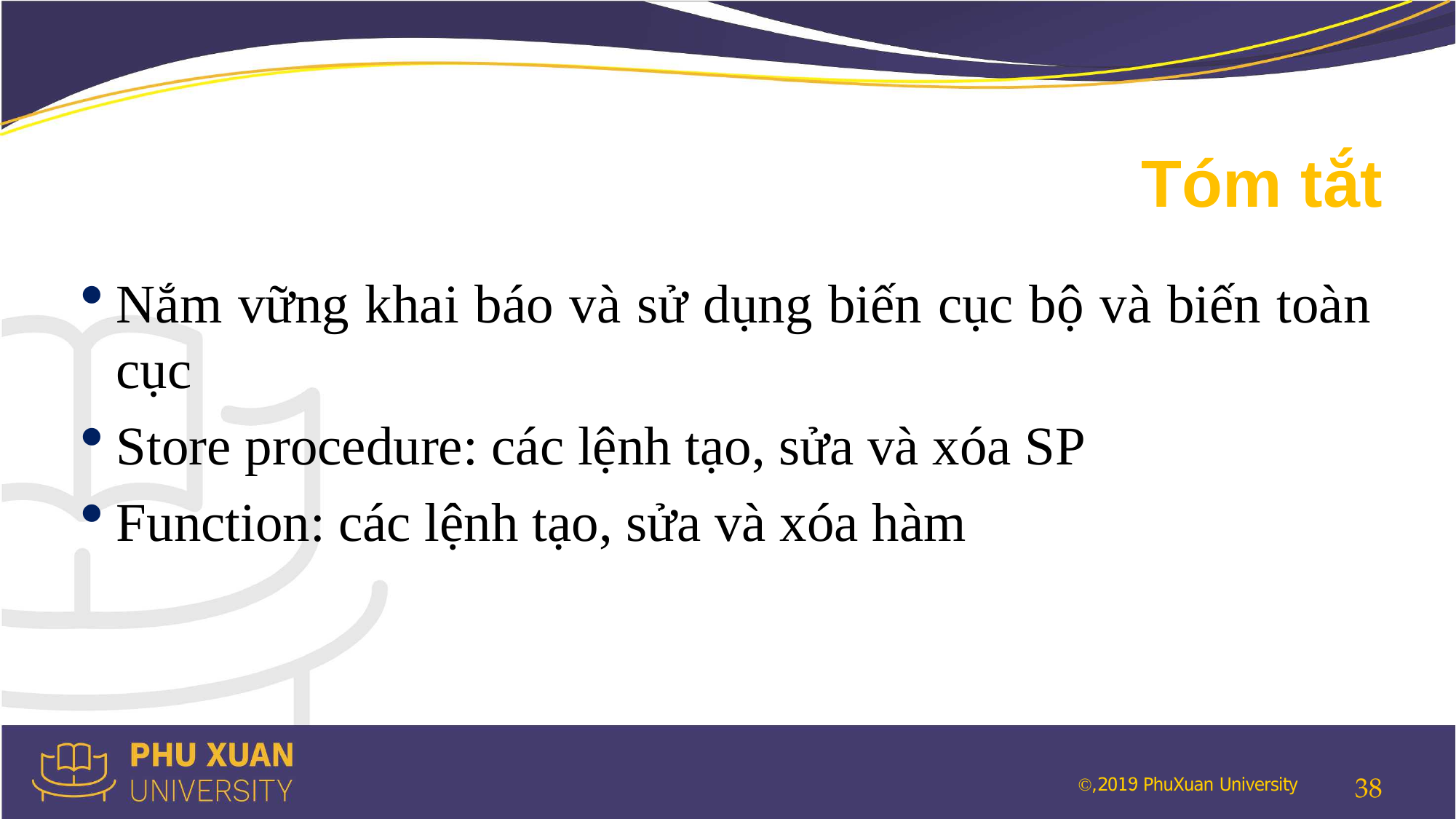

# Tóm tắt
Nắm vững khai báo và sử dụng biến cục bộ và biến toàn cục
Store procedure: các lệnh tạo, sửa và xóa SP
Function: các lệnh tạo, sửa và xóa hàm

38